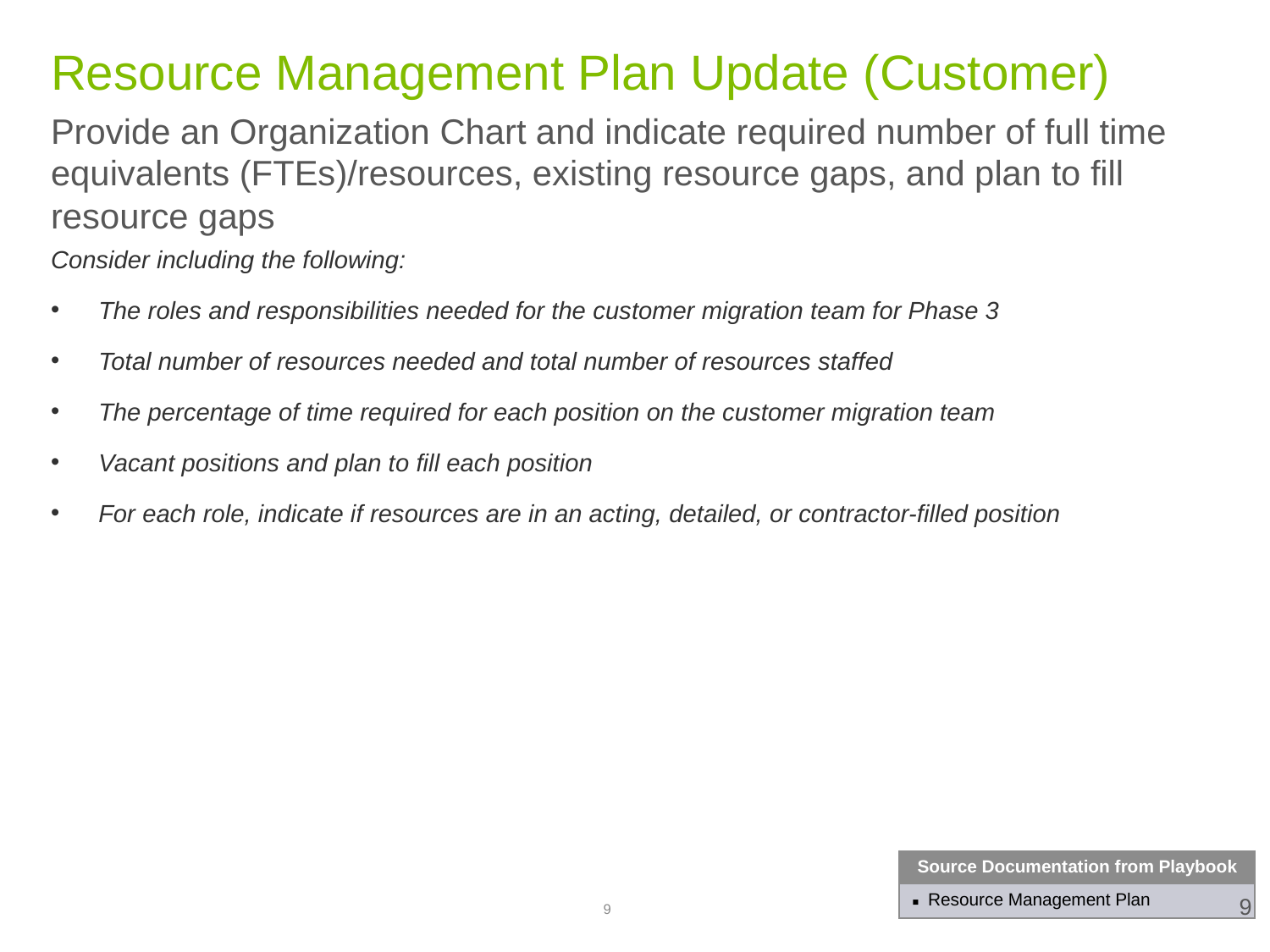

# Resource Management Plan Update (Customer)
Provide an Organization Chart and indicate required number of full time equivalents (FTEs)/resources, existing resource gaps, and plan to fill resource gaps
Consider including the following:
The roles and responsibilities needed for the customer migration team for Phase 3
Total number of resources needed and total number of resources staffed
The percentage of time required for each position on the customer migration team
Vacant positions and plan to fill each position
For each role, indicate if resources are in an acting, detailed, or contractor-filled position

| Source Documentation from Playbook |
| --- |
| Resource Management Plan |
9